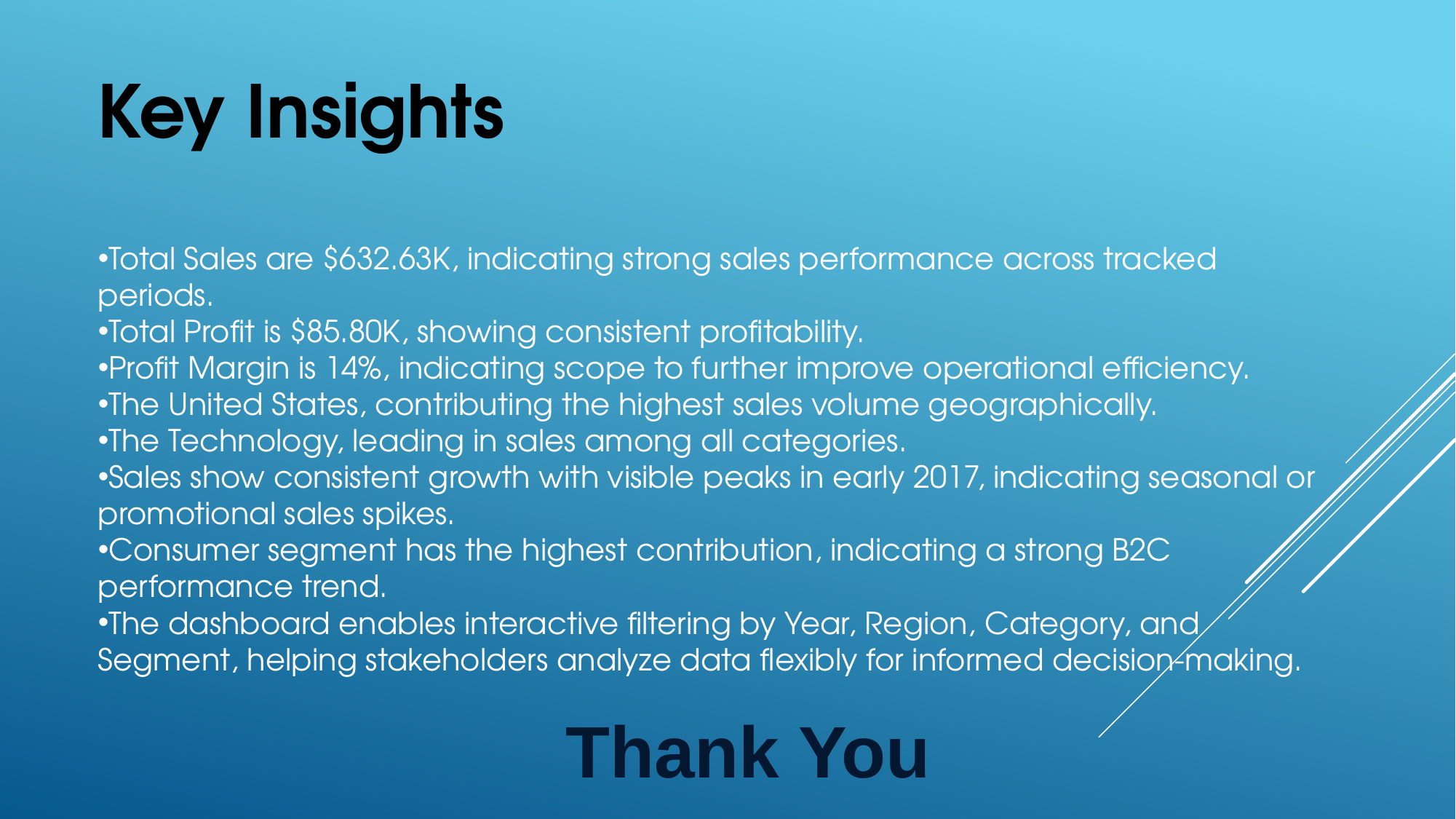

Key Insights

Total Sales are $632.63K, indicating strong sales performance across tracked periods.
Total Profit is $85.80K, showing consistent profitability.
Profit Margin is 14%, indicating scope to further improve operational efficiency.
The United States, contributing the highest sales volume geographically.
The Technology, leading in sales among all categories.
Sales show consistent growth with visible peaks in early 2017, indicating seasonal or promotional sales spikes.
Consumer segment has the highest contribution, indicating a strong B2C performance trend.
The dashboard enables interactive filtering by Year, Region, Category, and Segment, helping stakeholders analyze data flexibly for informed decision-making.
Thank You